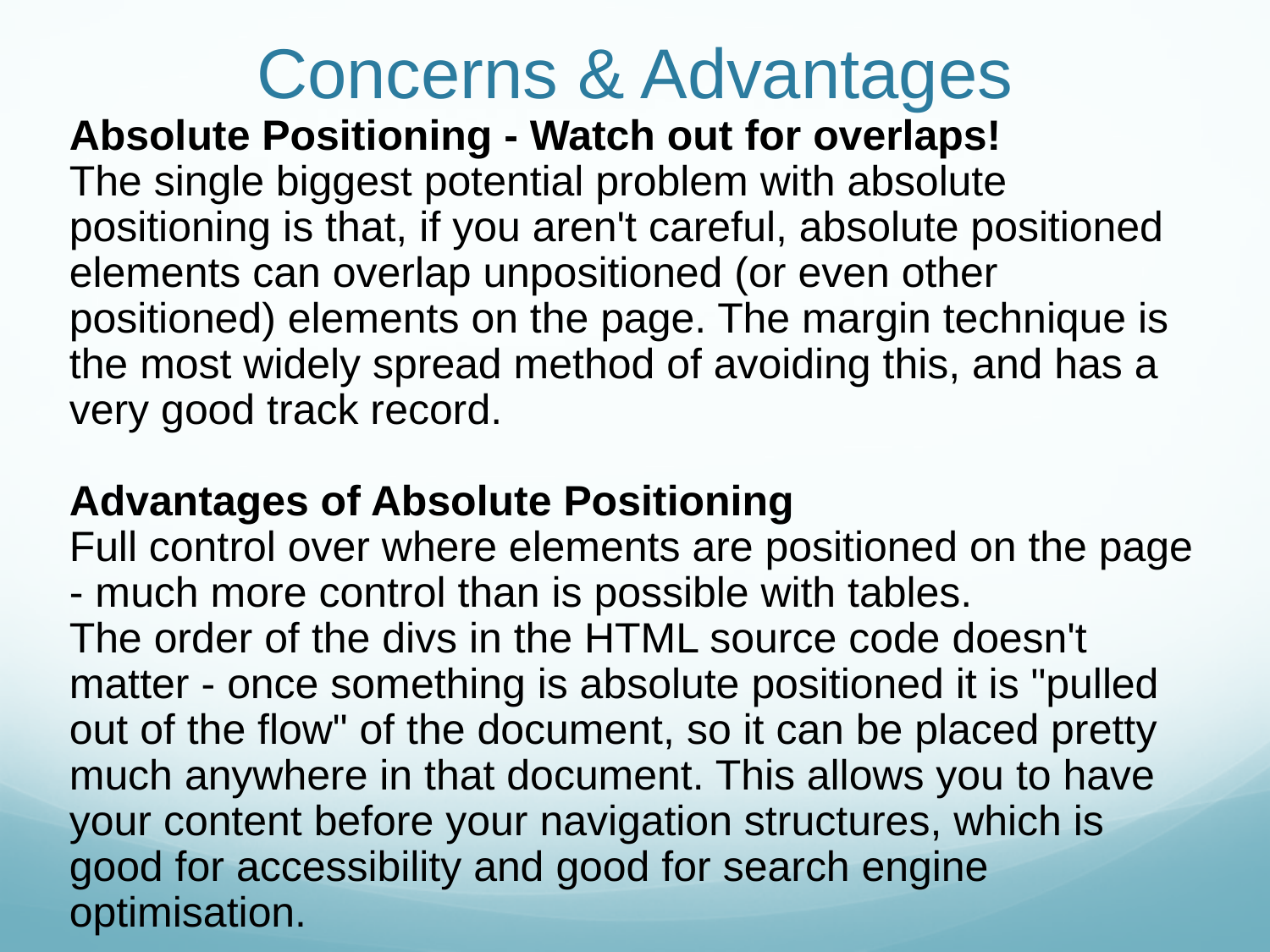

Concerns & Advantages
Absolute Positioning - Watch out for overlaps!
The single biggest potential problem with absolute positioning is that, if you aren't careful, absolute positioned elements can overlap unpositioned (or even other positioned) elements on the page. The margin technique is the most widely spread method of avoiding this, and has a very good track record.

Advantages of Absolute Positioning
Full control over where elements are positioned on the page - much more control than is possible with tables.
The order of the divs in the HTML source code doesn't matter - once something is absolute positioned it is "pulled out of the flow" of the document, so it can be placed pretty much anywhere in that document. This allows you to have your content before your navigation structures, which is good for accessibility and good for search engine optimisation.